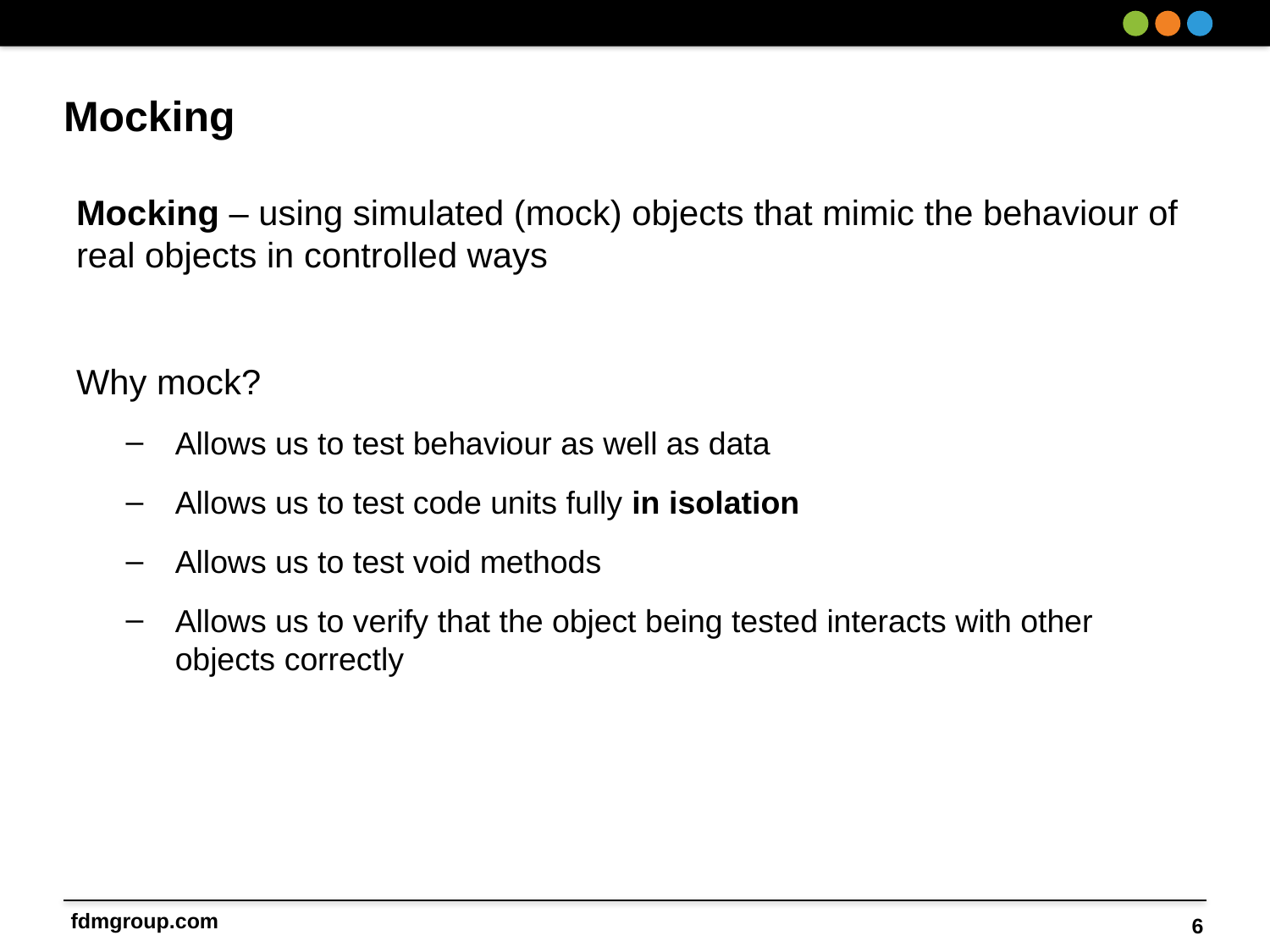

# Mocking
Mocking – using simulated (mock) objects that mimic the behaviour of real objects in controlled ways

Why mock?
Allows us to test behaviour as well as data
Allows us to test code units fully in isolation
Allows us to test void methods
Allows us to verify that the object being tested interacts with other objects correctly
6